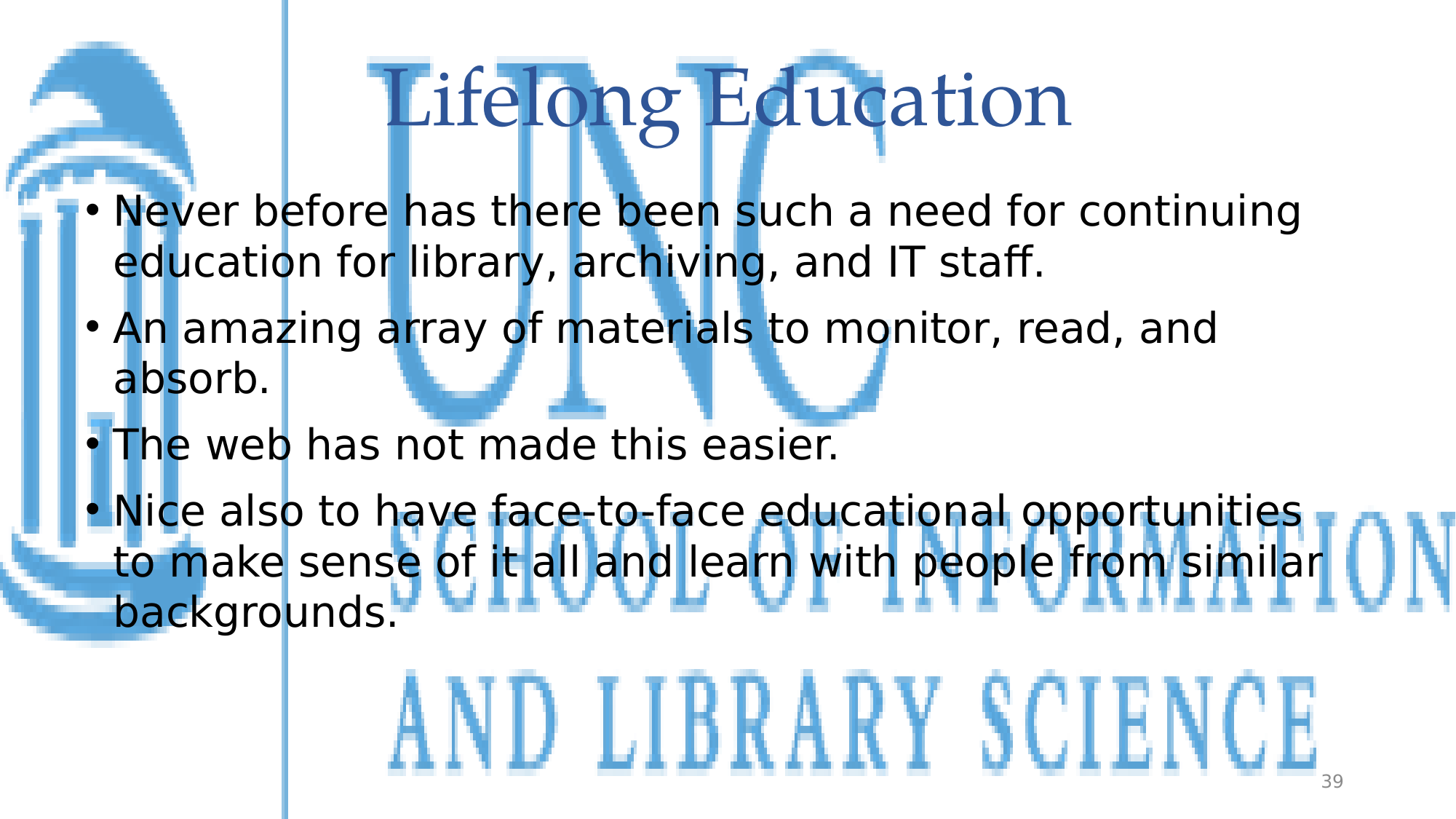

# Lifelong Education
Never before has there been such a need for continuing education for library, archiving, and IT staff.
An amazing array of materials to monitor, read, and absorb.
The web has not made this easier.
Nice also to have face-to-face educational opportunities to make sense of it all and learn with people from similar backgrounds.

39